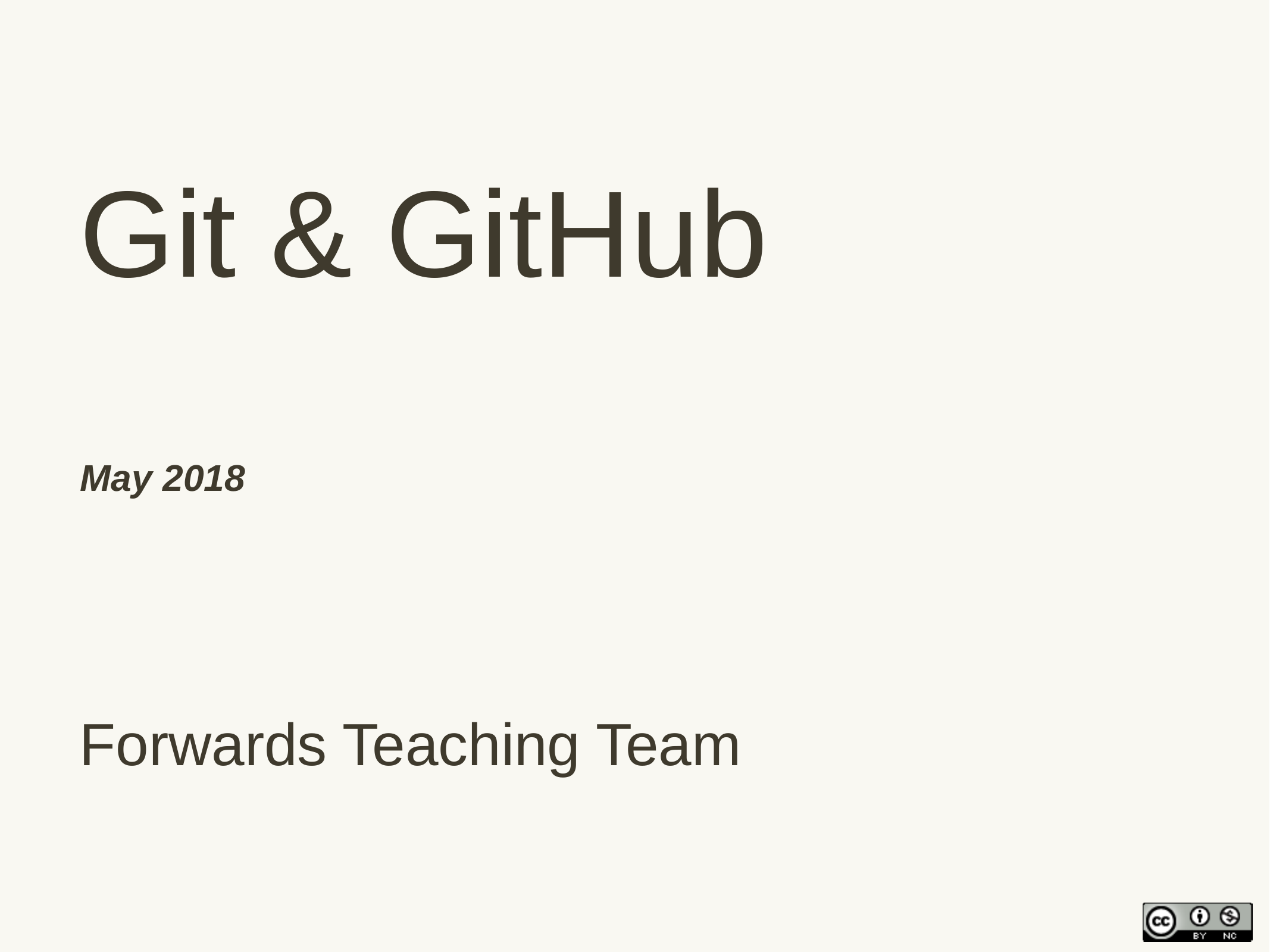

# Git & GitHub
May 2018
Forwards Teaching Team